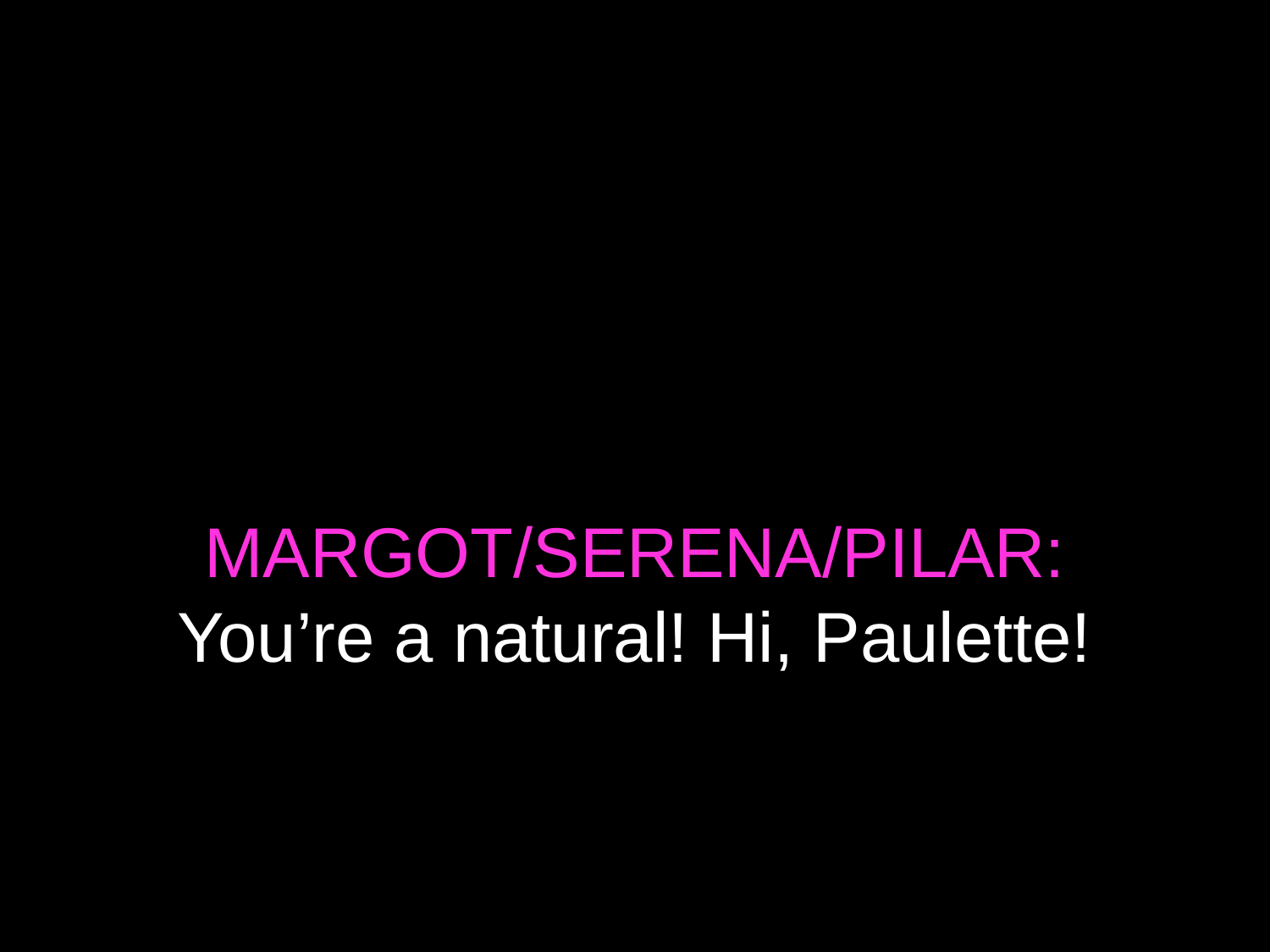

# MARGOT/SERENA/PILAR: You’re a natural! Hi, Paulette!